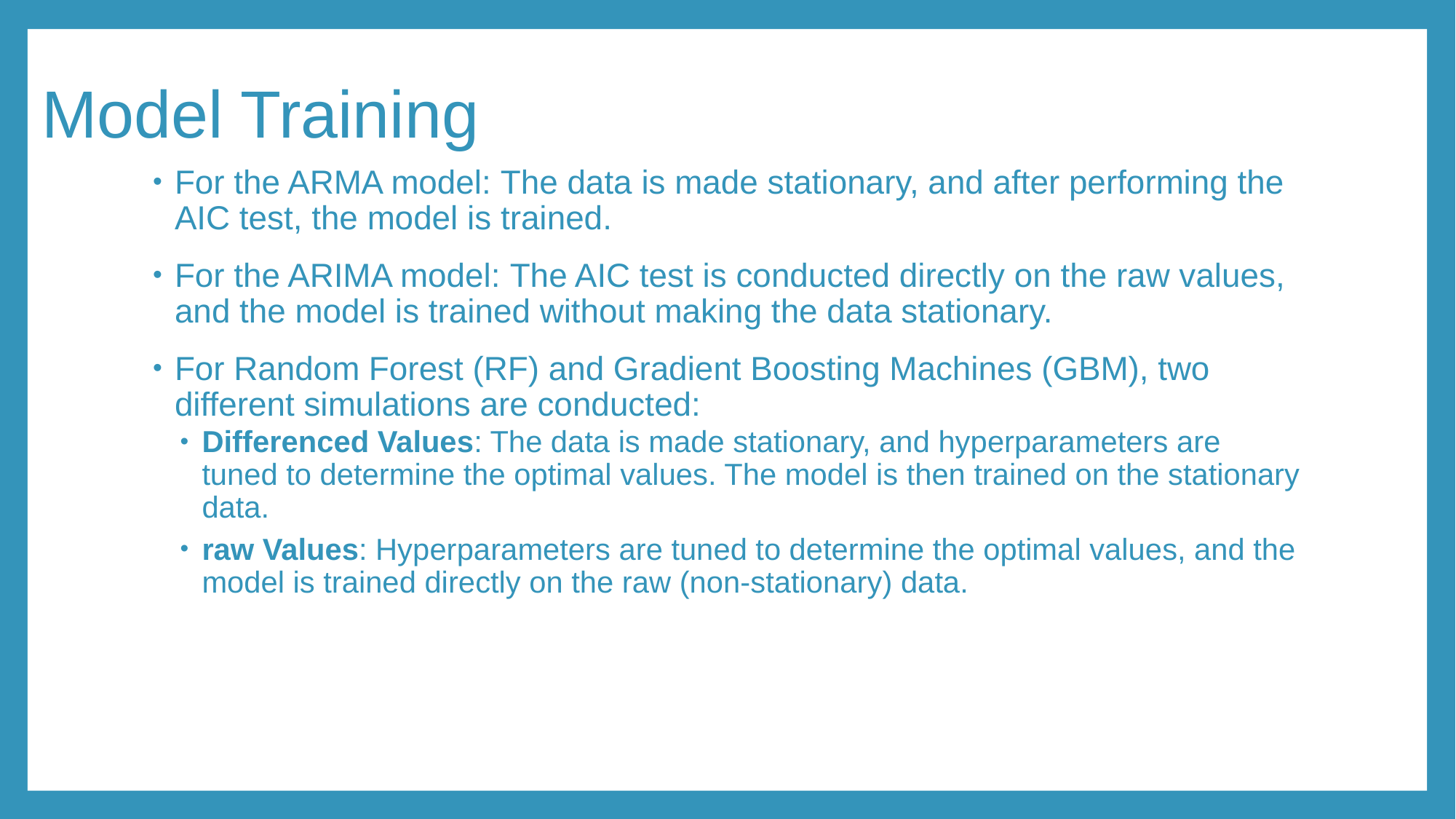

# Model Training
For the ARMA model: The data is made stationary, and after performing the AIC test, the model is trained.
For the ARIMA model: The AIC test is conducted directly on the raw values, and the model is trained without making the data stationary.
For Random Forest (RF) and Gradient Boosting Machines (GBM), two different simulations are conducted:
Differenced Values: The data is made stationary, and hyperparameters are tuned to determine the optimal values. The model is then trained on the stationary data.
raw Values: Hyperparameters are tuned to determine the optimal values, and the model is trained directly on the raw (non-stationary) data.